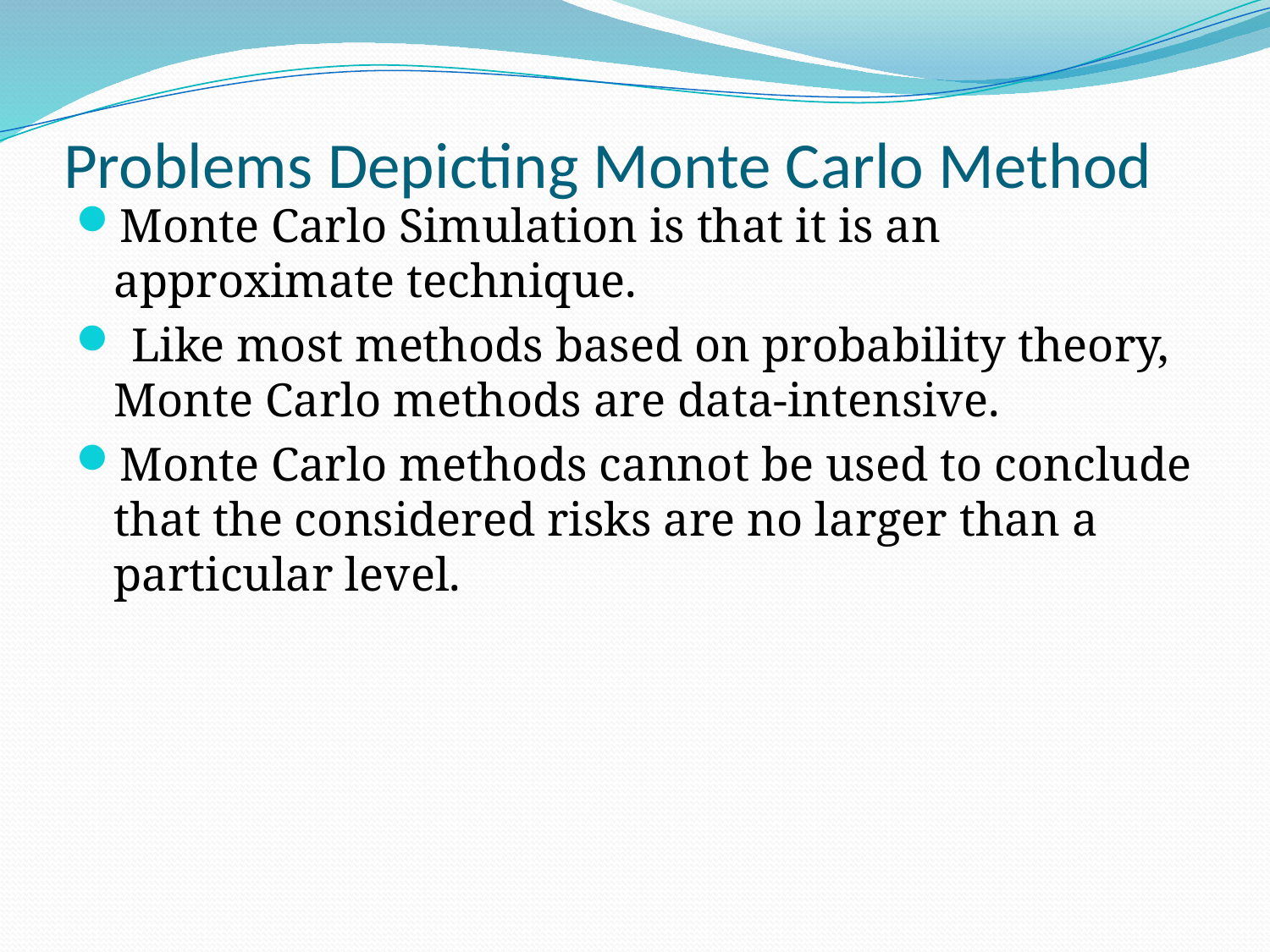

# Problems Depicting Monte Carlo Method
Monte Carlo Simulation is that it is an approximate technique.
 Like most methods based on probability theory, Monte Carlo methods are data‐intensive.
Monte Carlo methods cannot be used to conclude that the considered risks are no larger than a particular level.